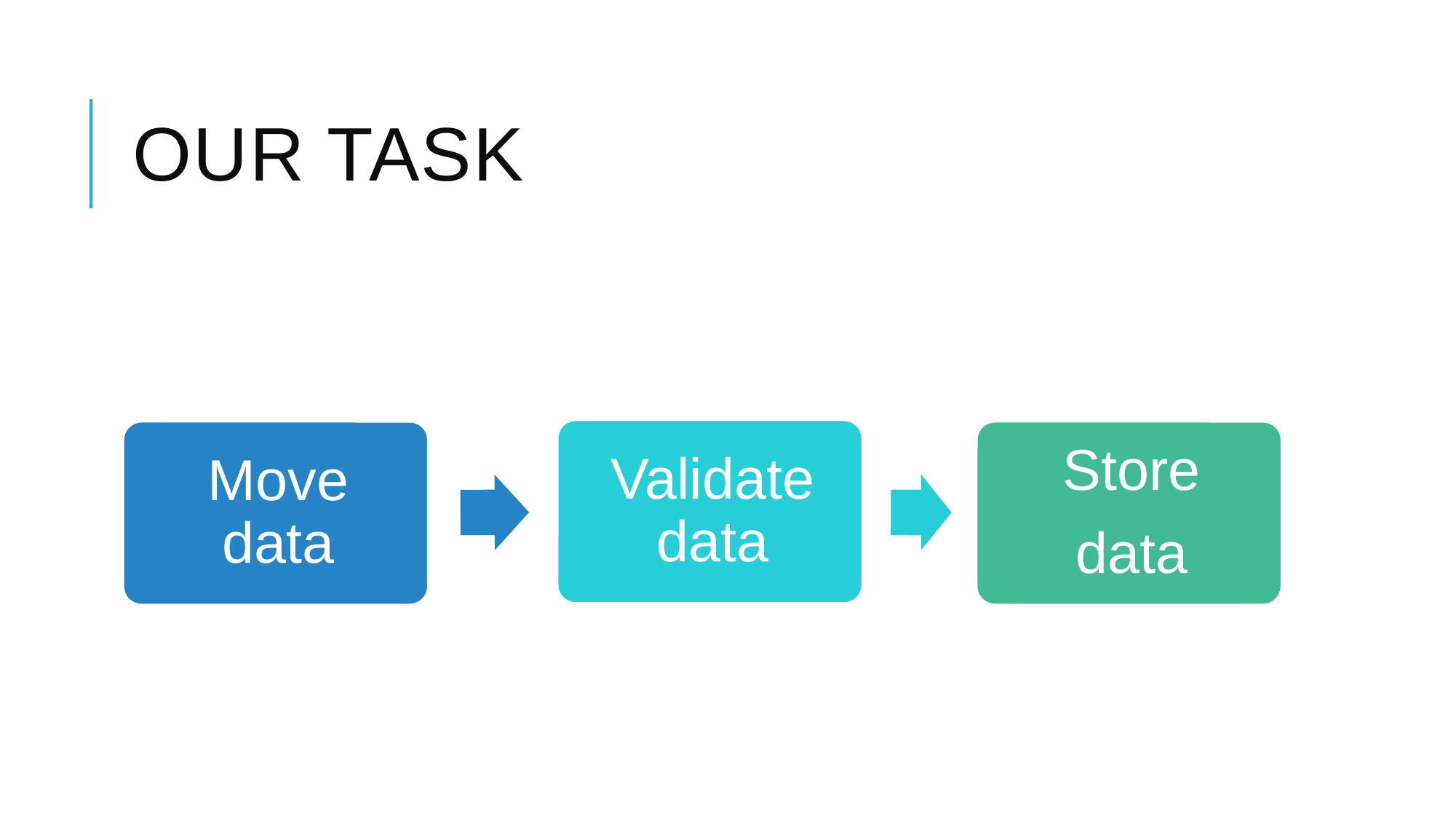

# Our task
Move data

Validate data

Store
data